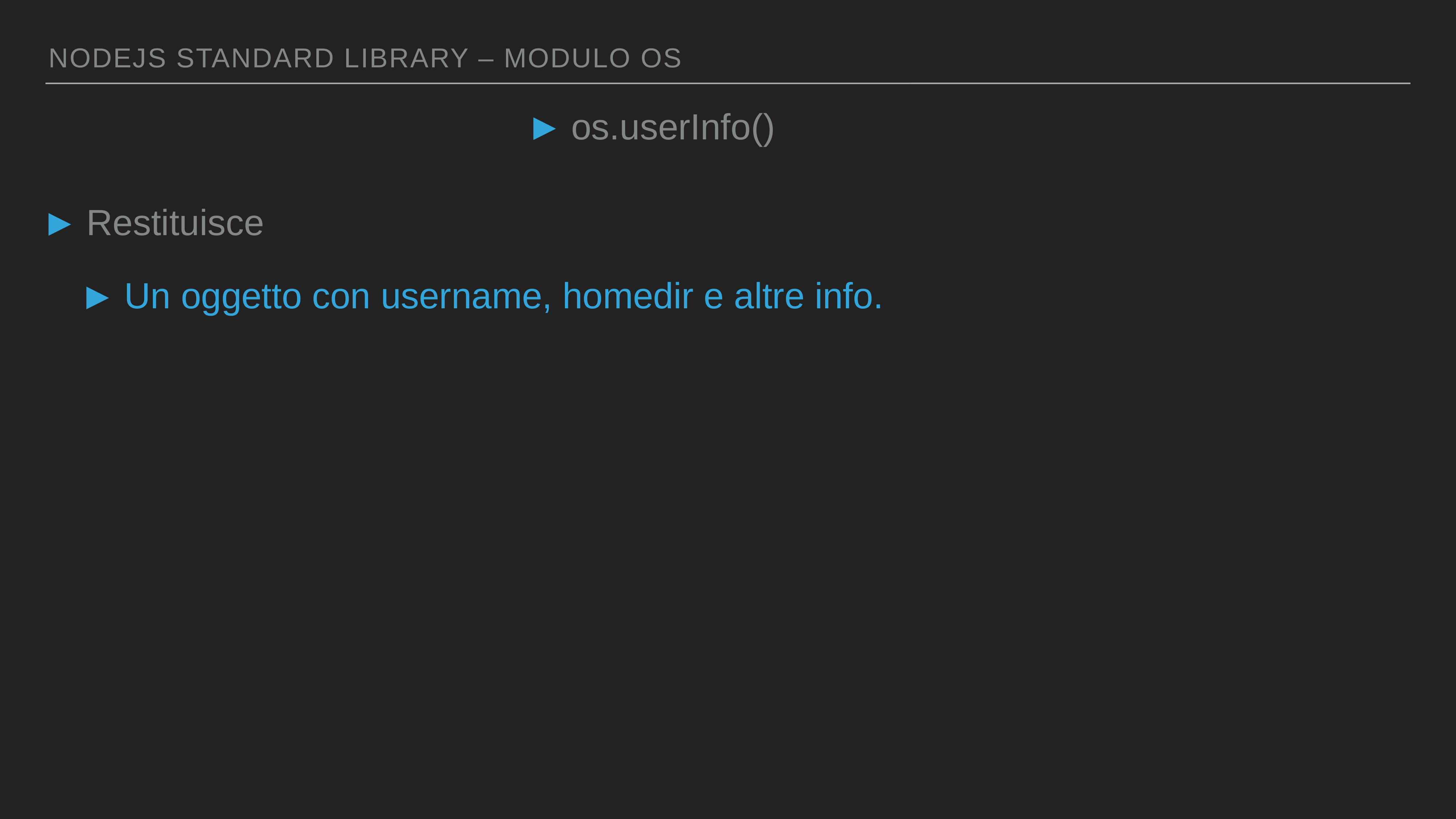

Nodejs standArd library – MODULO OS
os.userInfo()
Restituisce
Un oggetto con username, homedir e altre info.